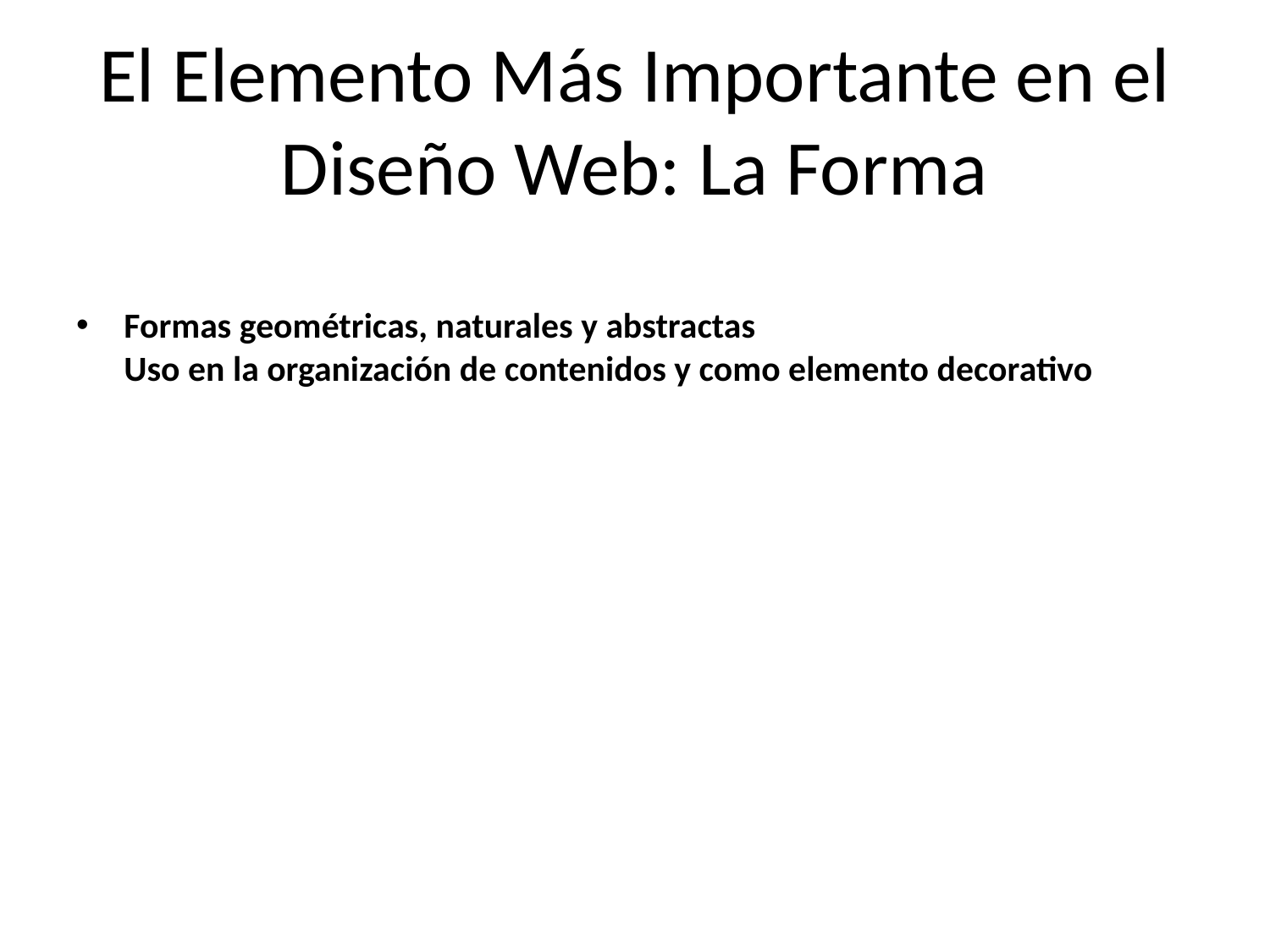

# El Elemento Más Importante en el Diseño Web: La Forma

Formas geométricas, naturales y abstractas
Uso en la organización de contenidos y como elemento decorativo